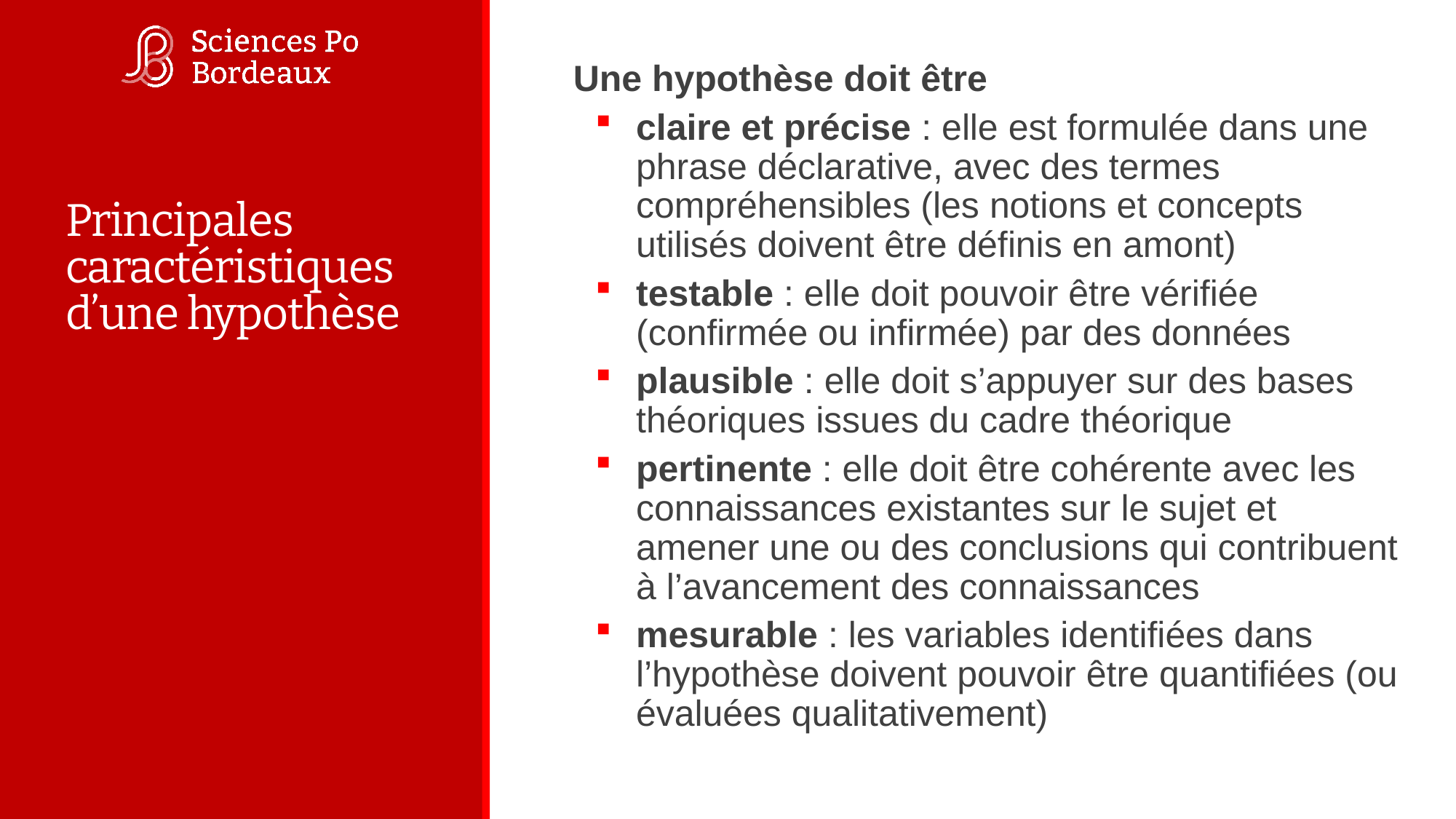

Une hypothèse doit être
claire et précise : elle est formulée dans une phrase déclarative, avec des termes compréhensibles (les notions et concepts utilisés doivent être définis en amont)
testable : elle doit pouvoir être vérifiée (confirmée ou infirmée) par des données
plausible : elle doit s’appuyer sur des bases théoriques issues du cadre théorique
pertinente : elle doit être cohérente avec les connaissances existantes sur le sujet et amener une ou des conclusions qui contribuent à l’avancement des connaissances
mesurable : les variables identifiées dans l’hypothèse doivent pouvoir être quantifiées (ou évaluées qualitativement)

# Principales caractéristiques d’une hypothèse